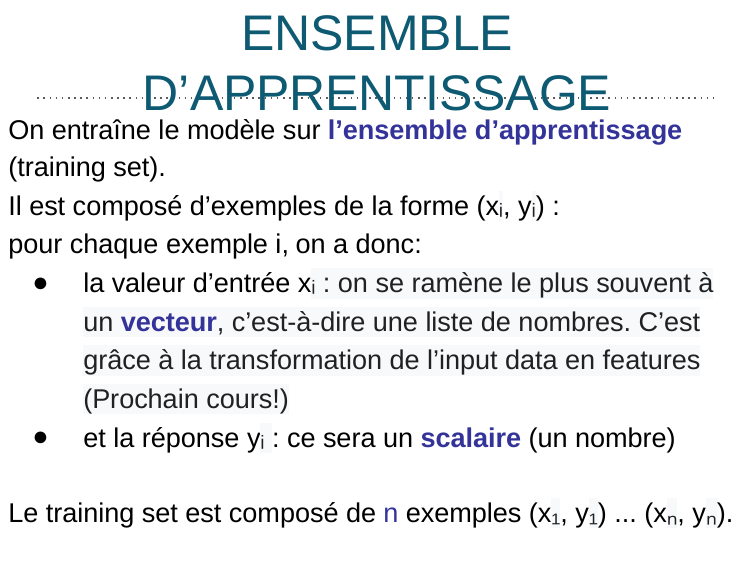

# ENSEMBLE D’APPRENTISSAGE
On entraîne le modèle sur l’ensemble d’apprentissage (training set).
Il est composé d’exemples de la forme (xᵢ, yᵢ) :
pour chaque exemple i, on a donc:
la valeur d’entrée xᵢ : on se ramène le plus souvent à un vecteur, c’est-à-dire une liste de nombres. C’est grâce à la transformation de l’input data en features (Prochain cours!)
et la réponse yᵢ : ce sera un scalaire (un nombre)

Le training set est composé de n exemples (x₁, y₁) ... (xₙ, yₙ).